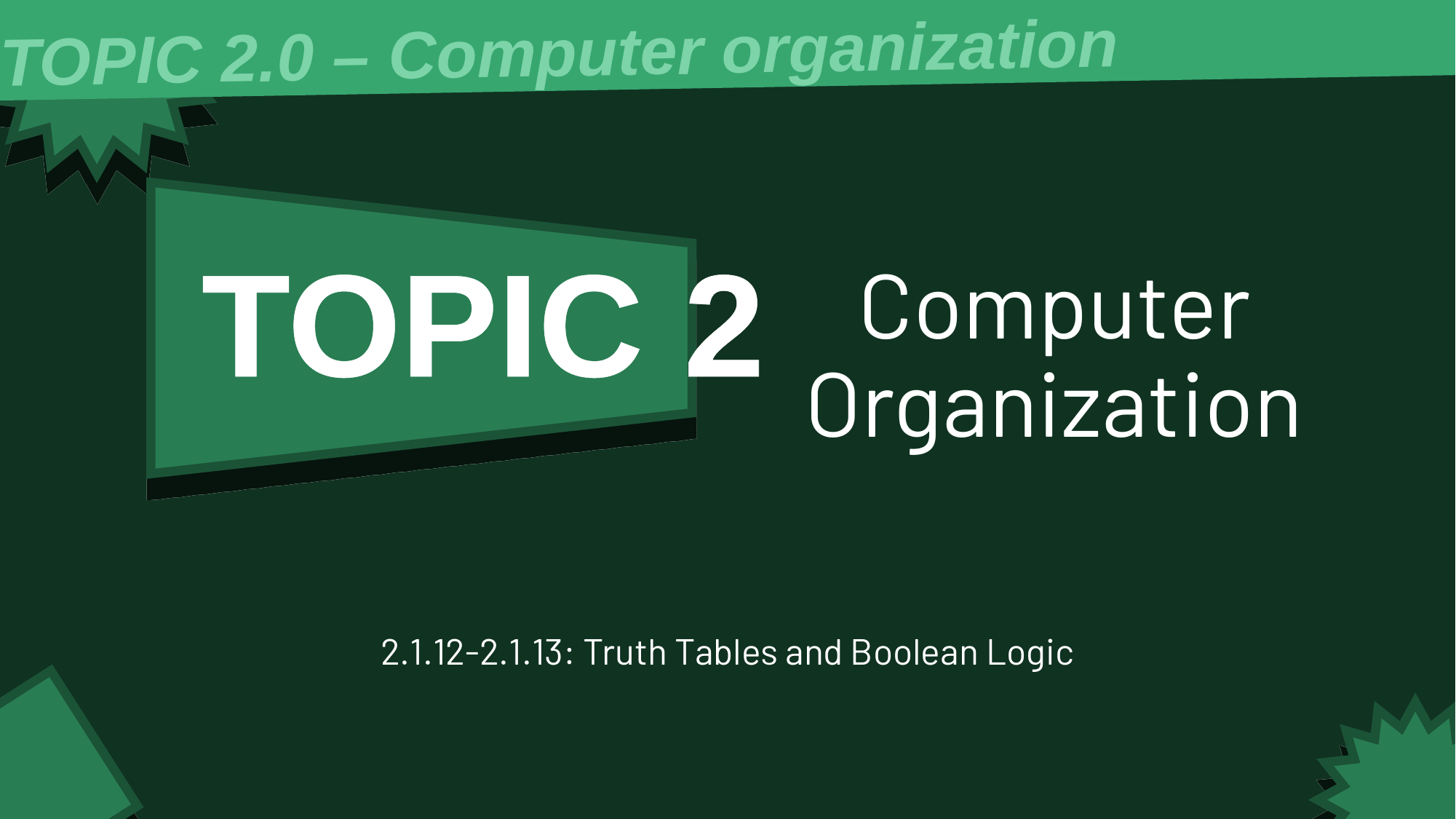

TOPIC 2.0 – Computer organization

# Computer Organization

TOPIC 2
2.1.12-2.1.13: Truth Tables and Boolean Logic